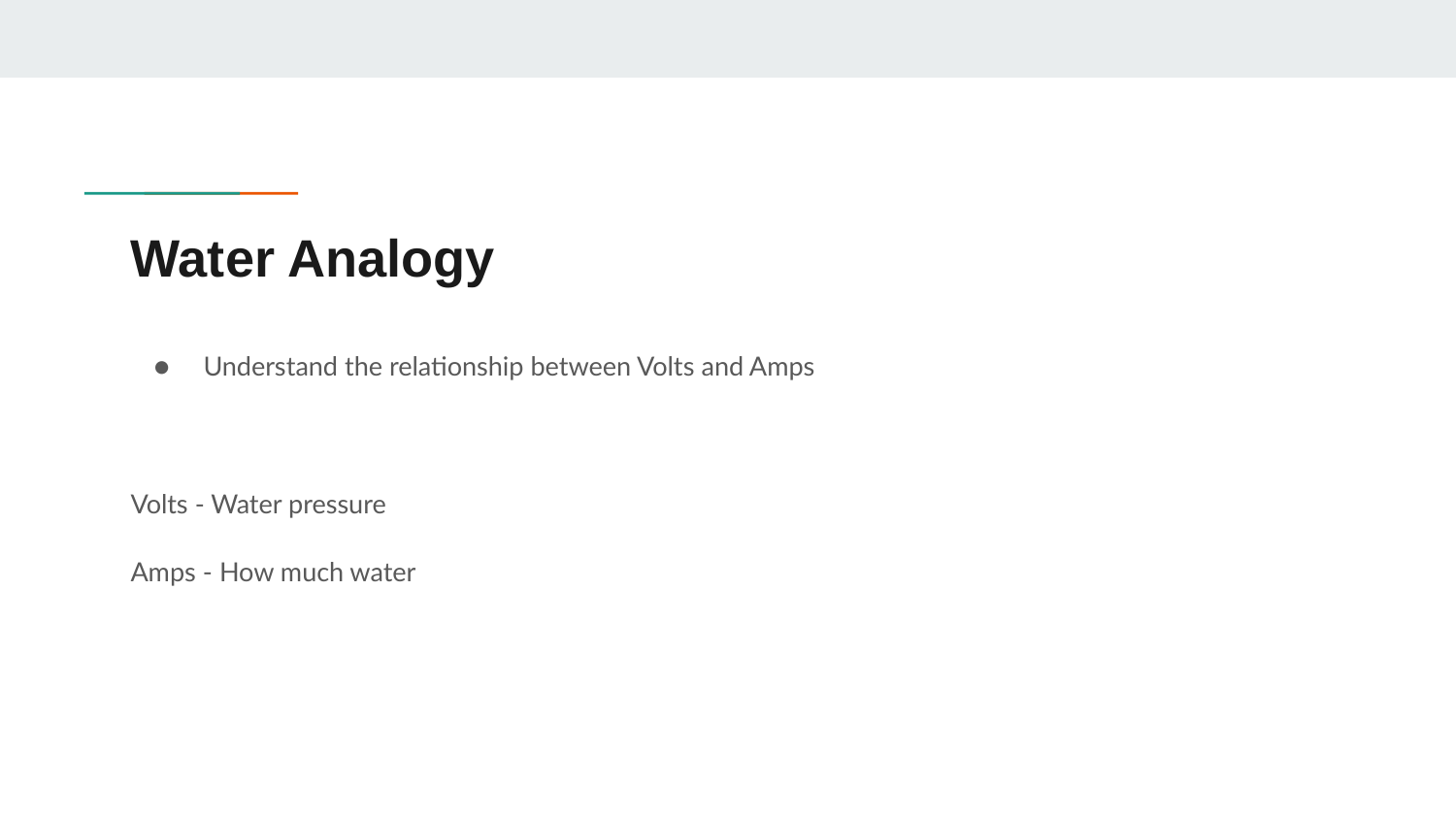

# Water Analogy
Understand the relationship between Volts and Amps

Volts - Water pressure
Amps - How much water